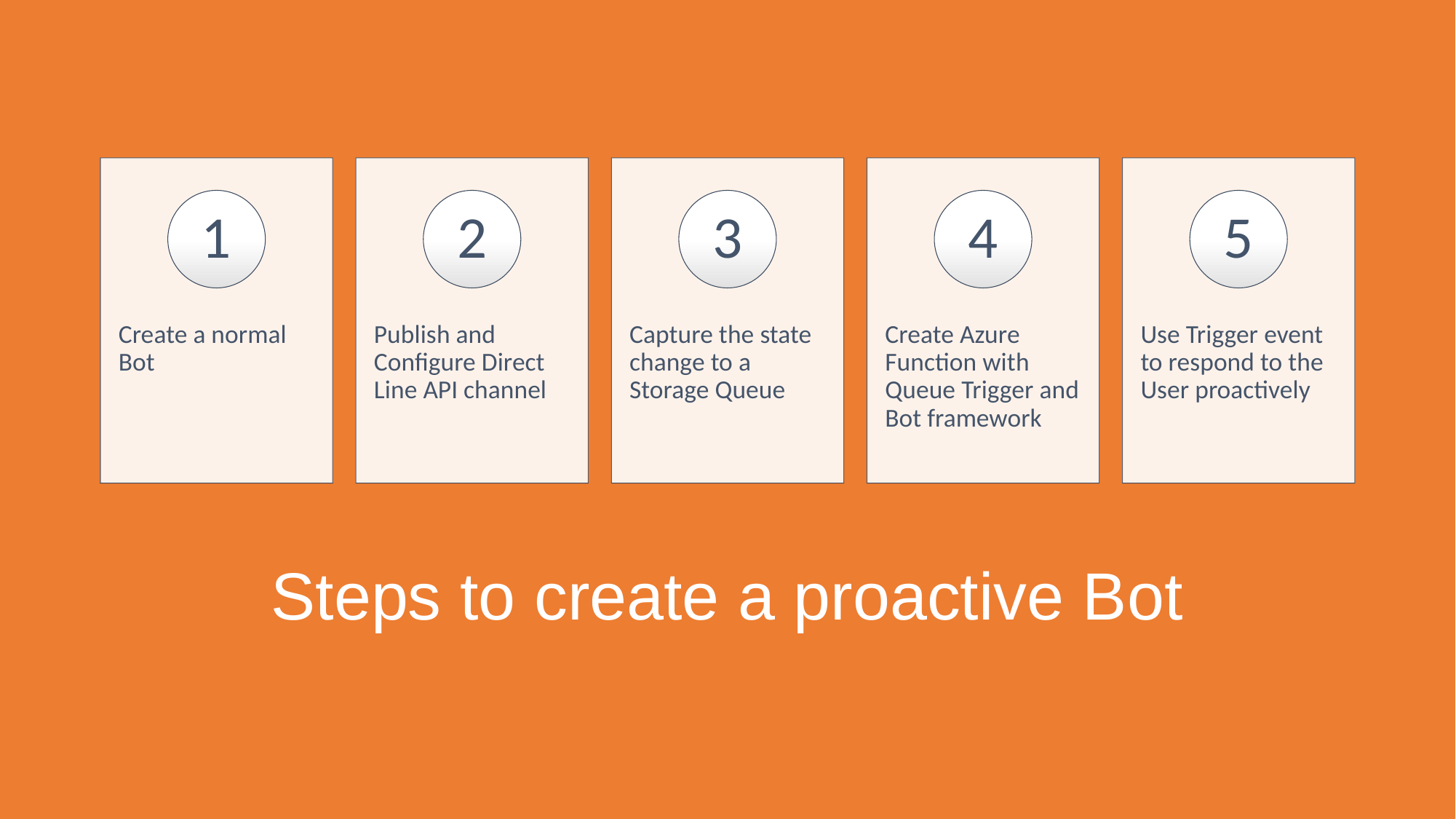

Create a normal Bot
1
Publish and Configure Direct Line API channel
2
Capture the state change to a Storage Queue
3
Create Azure Function with Queue Trigger and Bot framework
4
Use Trigger event to respond to the User proactively
5
# Steps to create a proactive Bot